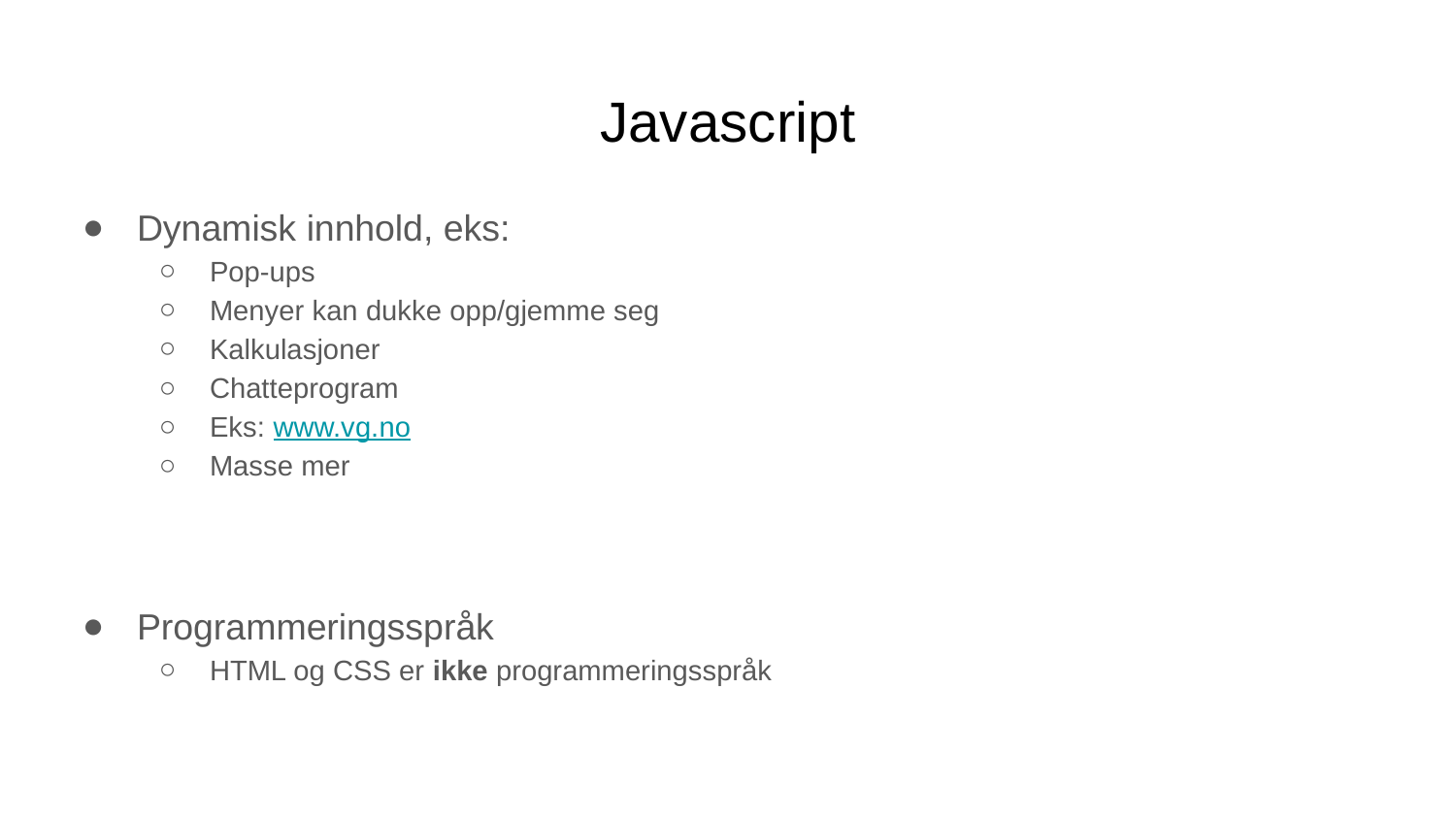

# Javascript
Dynamisk innhold, eks:
Pop-ups
Menyer kan dukke opp/gjemme seg
Kalkulasjoner
Chatteprogram
Eks: www.vg.no
Masse mer

Programmeringsspråk
HTML og CSS er ikke programmeringsspråk